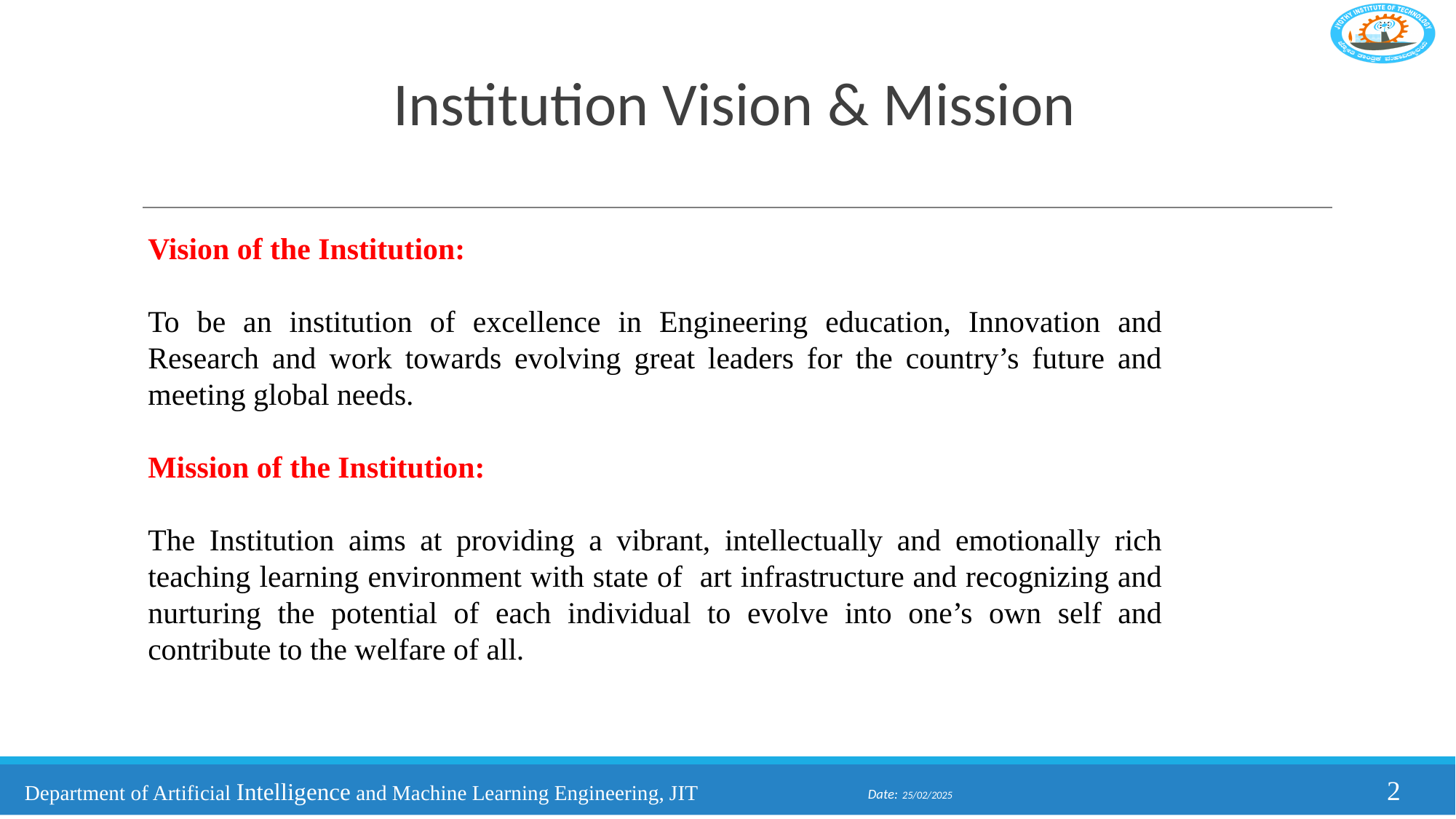

# Institution Vision & Mission
Vision of the Institution:

To be an institution of excellence in Engineering education, Innovation and Research and work towards evolving great leaders for the country’s future and meeting global needs.

Mission of the Institution:

The Institution aims at providing a vibrant, intellectually and emotionally rich teaching learning environment with state of  art infrastructure and recognizing and nurturing the potential of each individual to evolve into one’s own self and contribute to the welfare of all.
2
Department of Artificial Intelligence and Machine Learning Engineering, JIT
25/02/2025